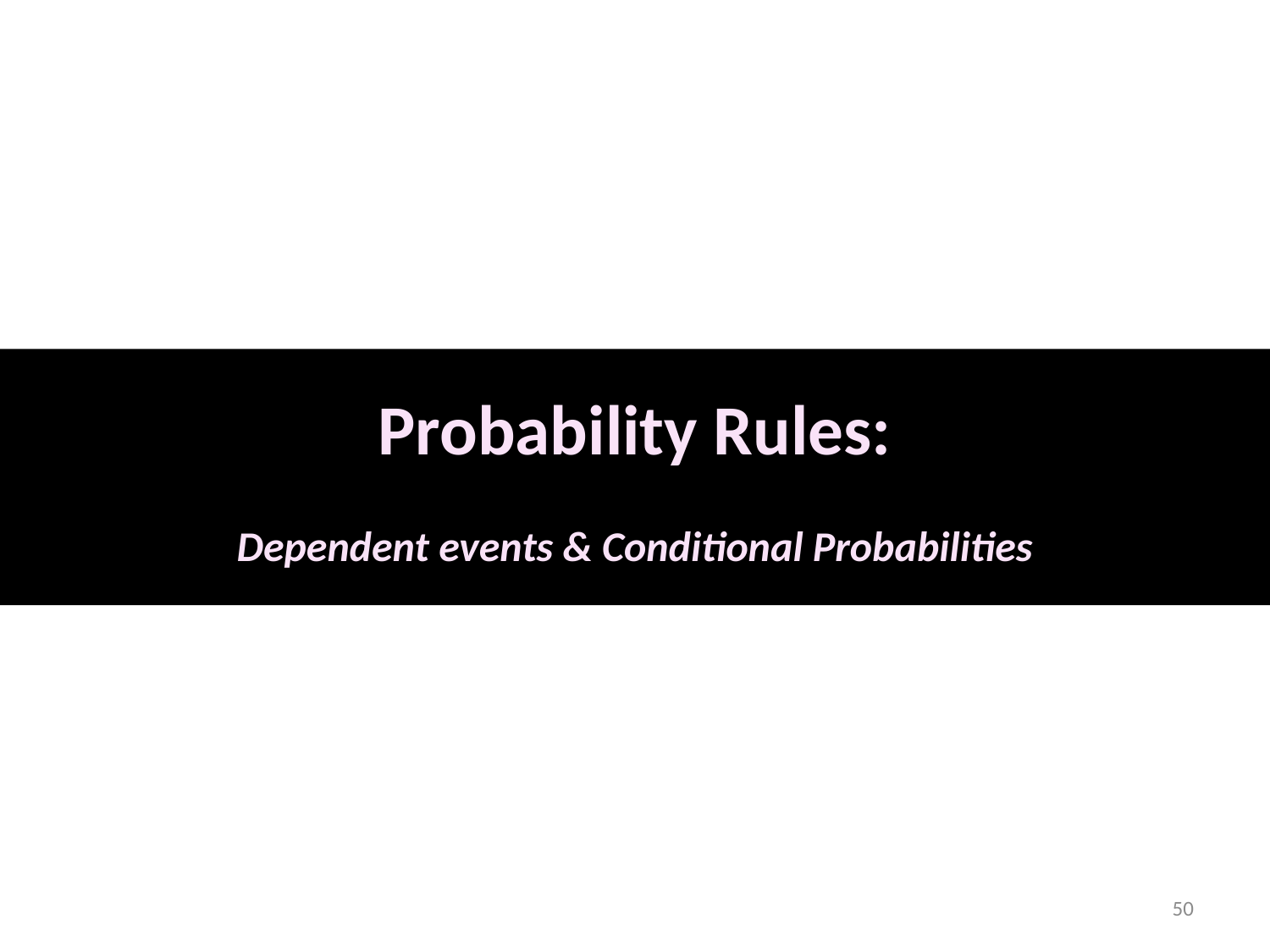

# Probability Rules: Dependent events & Conditional Probabilities

50